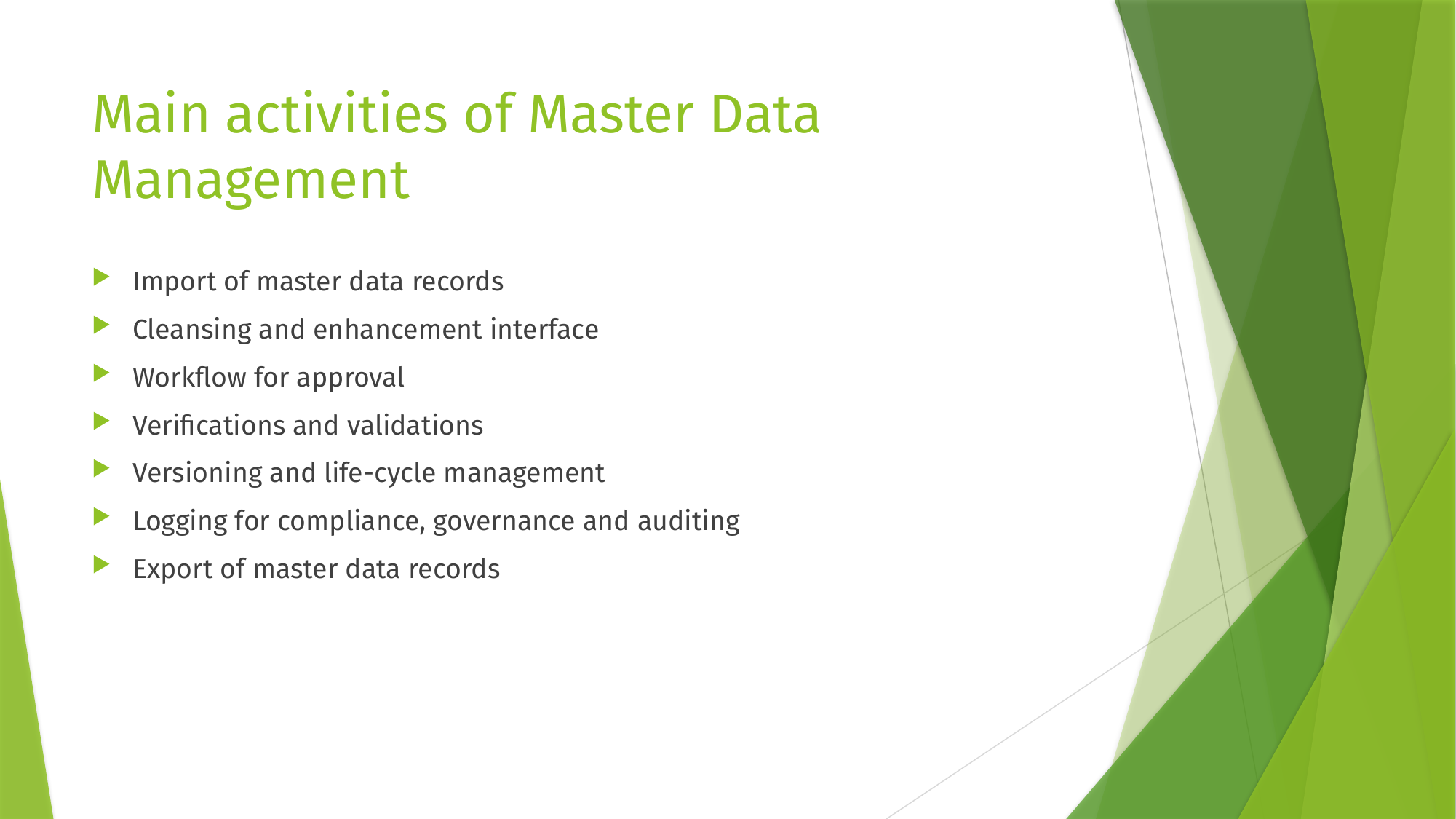

# Main activities of Master Data Management
Import of master data records
Cleansing and enhancement interface
Workflow for approval
Verifications and validations
Versioning and life-cycle management
Logging for compliance, governance and auditing
Export of master data records